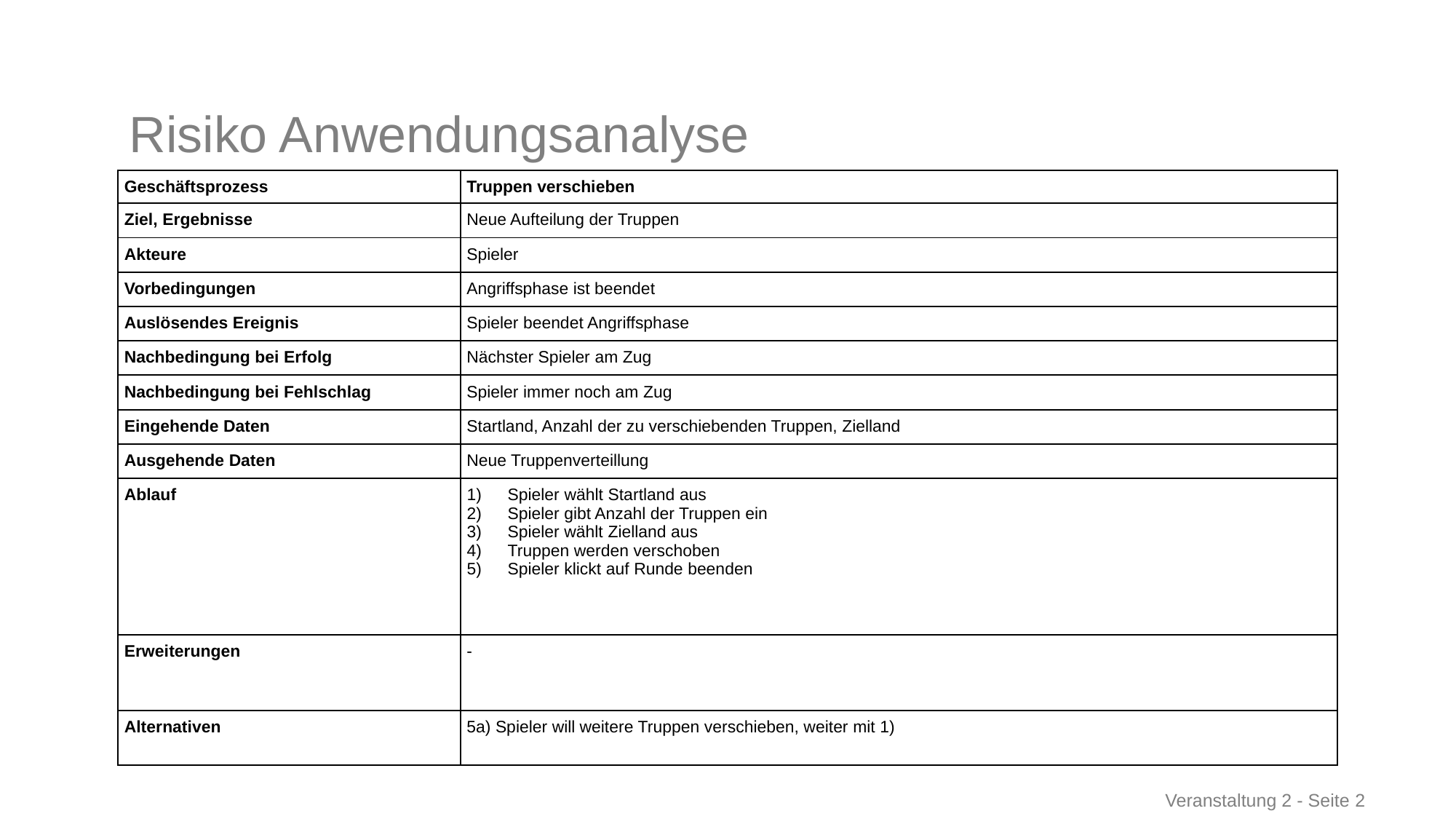

Risiko Anwendungsanalyse
| Geschäftsprozess | Truppen verschieben |
| --- | --- |
| Ziel, Ergebnisse | Neue Aufteilung der Truppen |
| Akteure | Spieler |
| Vorbedingungen | Angriffsphase ist beendet |
| Auslösendes Ereignis | Spieler beendet Angriffsphase |
| Nachbedingung bei Erfolg | Nächster Spieler am Zug |
| Nachbedingung bei Fehlschlag | Spieler immer noch am Zug |
| Eingehende Daten | Startland, Anzahl der zu verschiebenden Truppen, Zielland |
| Ausgehende Daten | Neue Truppenverteillung |
| Ablauf | Spieler wählt Startland aus Spieler gibt Anzahl der Truppen ein Spieler wählt Zielland aus Truppen werden verschoben Spieler klickt auf Runde beenden |
| Erweiterungen | - |
| Alternativen | 5a) Spieler will weitere Truppen verschieben, weiter mit 1) |
Veranstaltung 2 - Seite 2